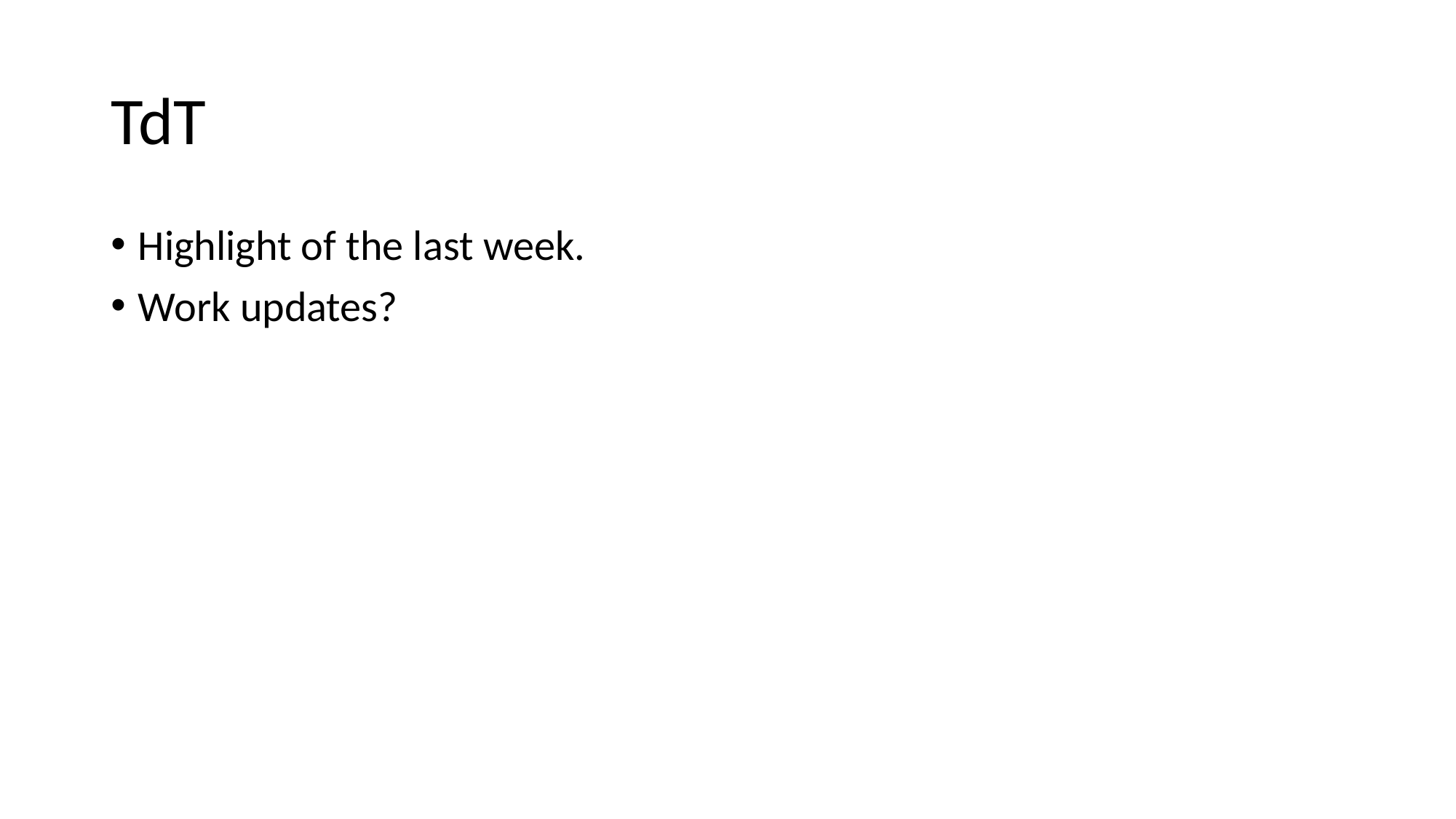

# TdT
Highlight of the last week.
Work updates?